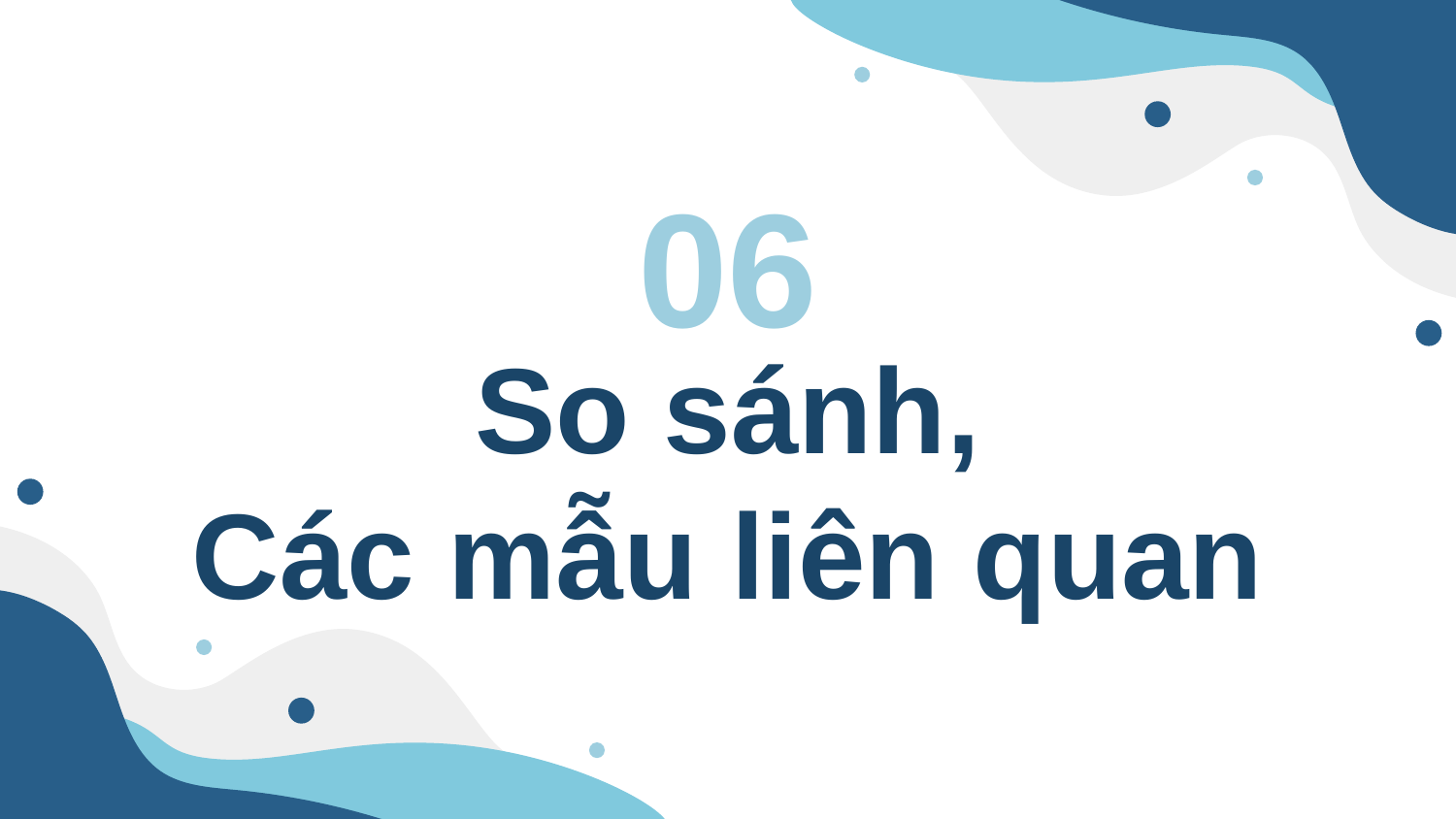

06
# So sánh, Các mẫu liên quan